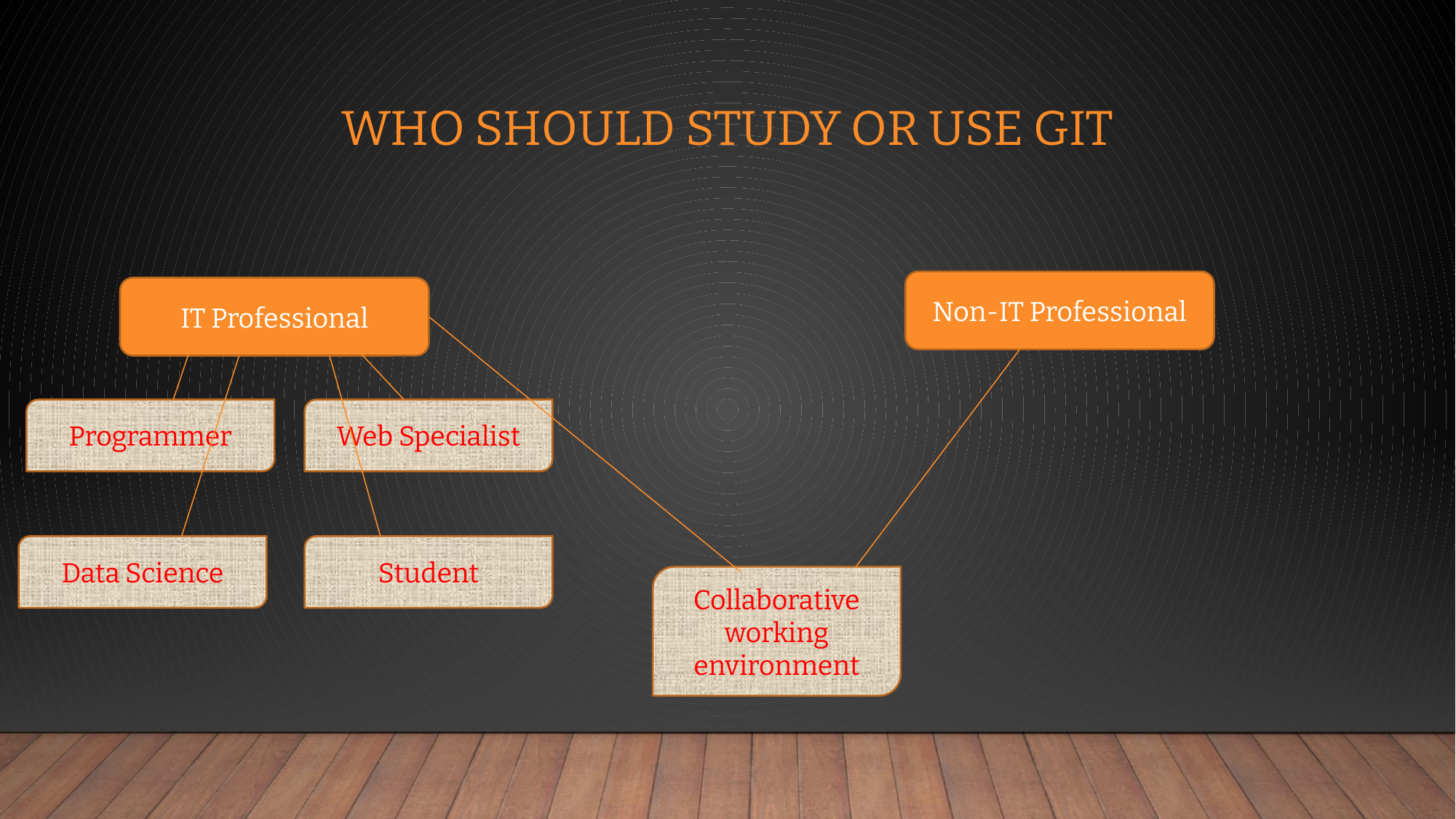

# Who should study or use Git
Non-IT Professional
IT Professional
Web Specialist
Programmer
Data Science
Student
Collaborative working environment